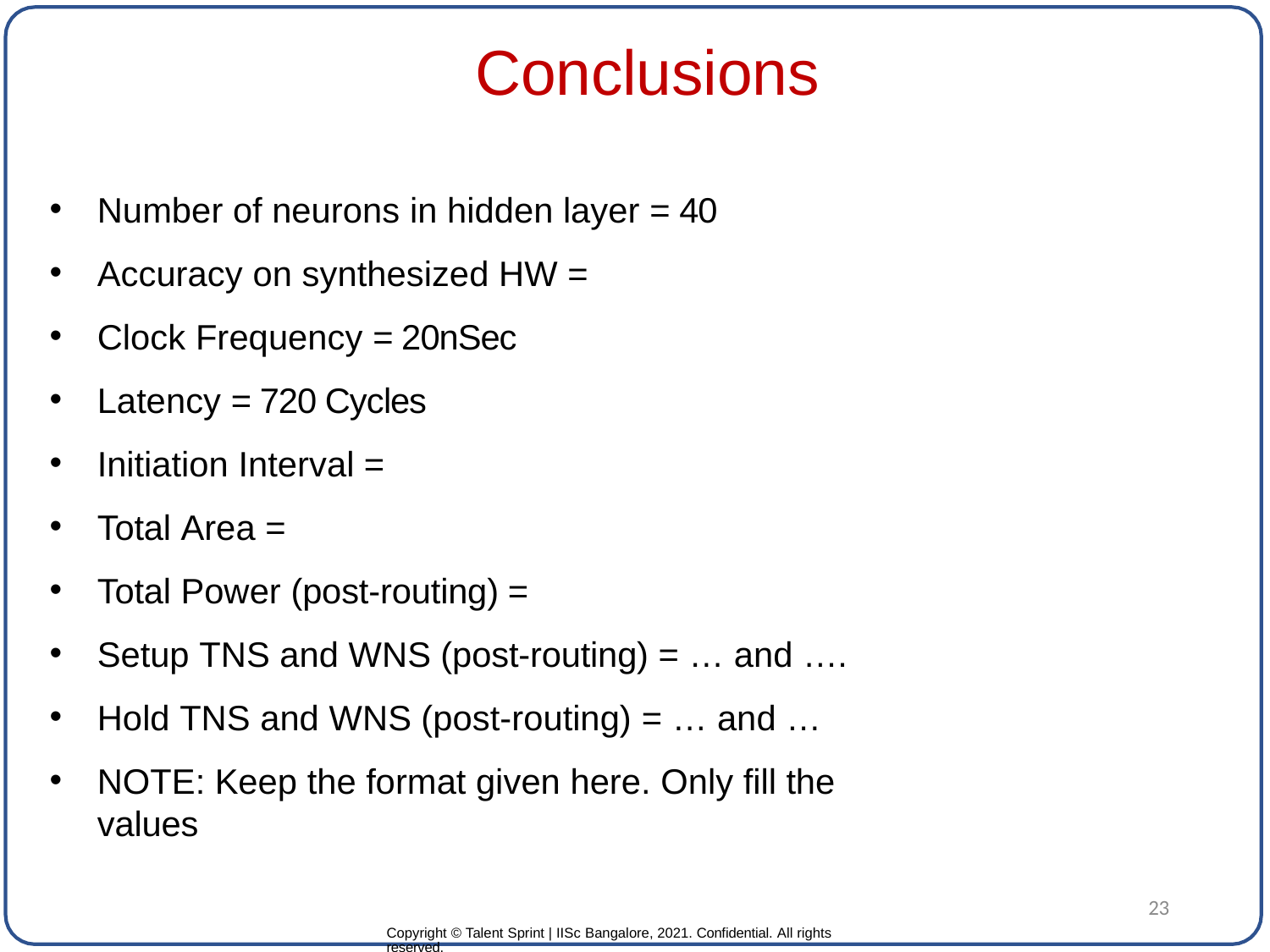

# Conclusions
Number of neurons in hidden layer = 40
Accuracy on synthesized HW =
Clock Frequency = 20nSec
Latency = 720 Cycles
Initiation Interval =
Total Area =
Total Power (post-routing) =
Setup TNS and WNS (post-routing) = … and ….
Hold TNS and WNS (post-routing) = … and …
NOTE: Keep the format given here. Only fill the values
23
Copyright © Talent Sprint | IISc Bangalore, 2021. Confidential. All rights reserved.